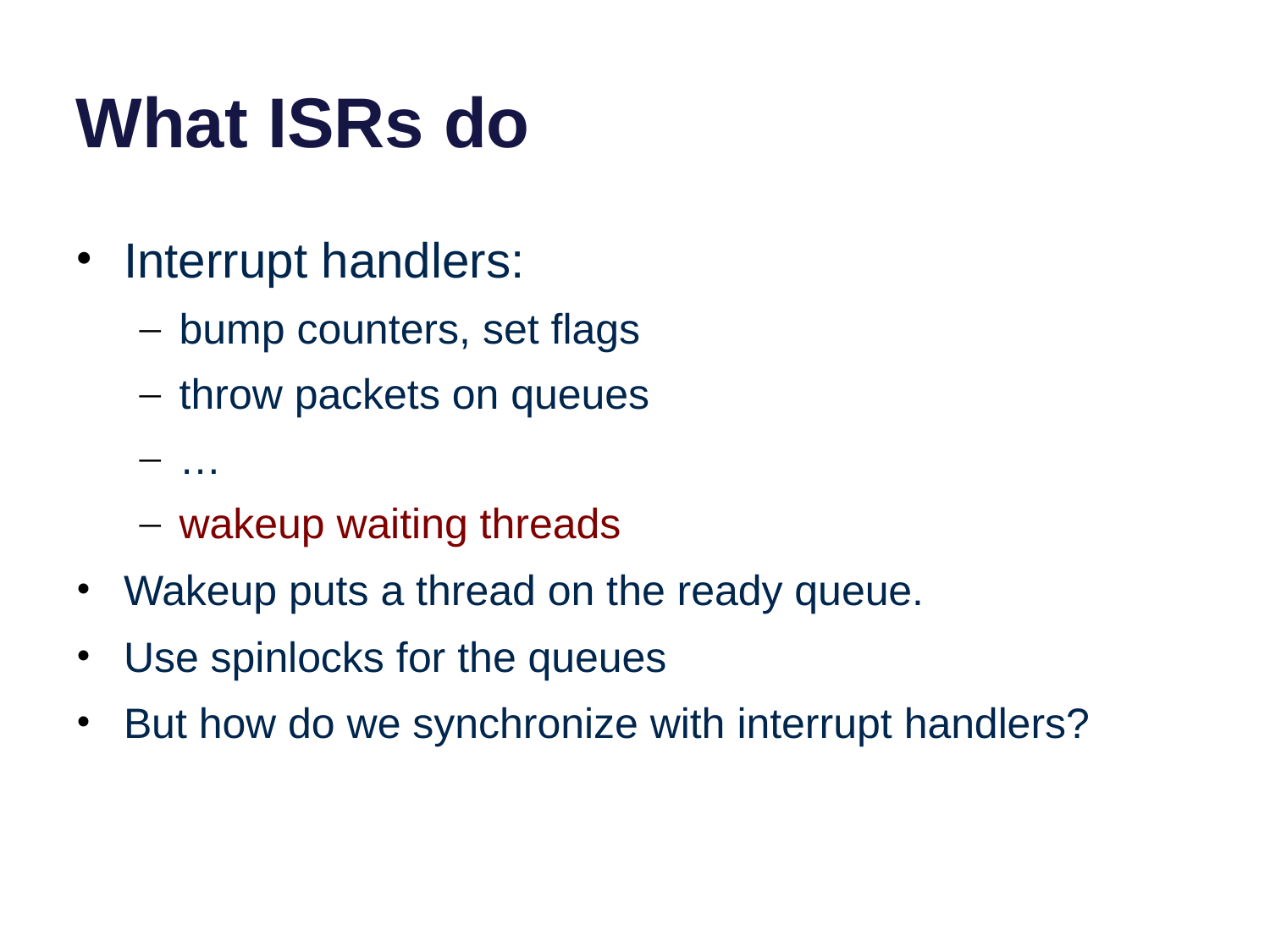

# What ISRs do
Interrupt handlers:
bump counters, set flags
throw packets on queues
…
wakeup waiting threads
Wakeup puts a thread on the ready queue.
Use spinlocks for the queues
But how do we synchronize with interrupt handlers?